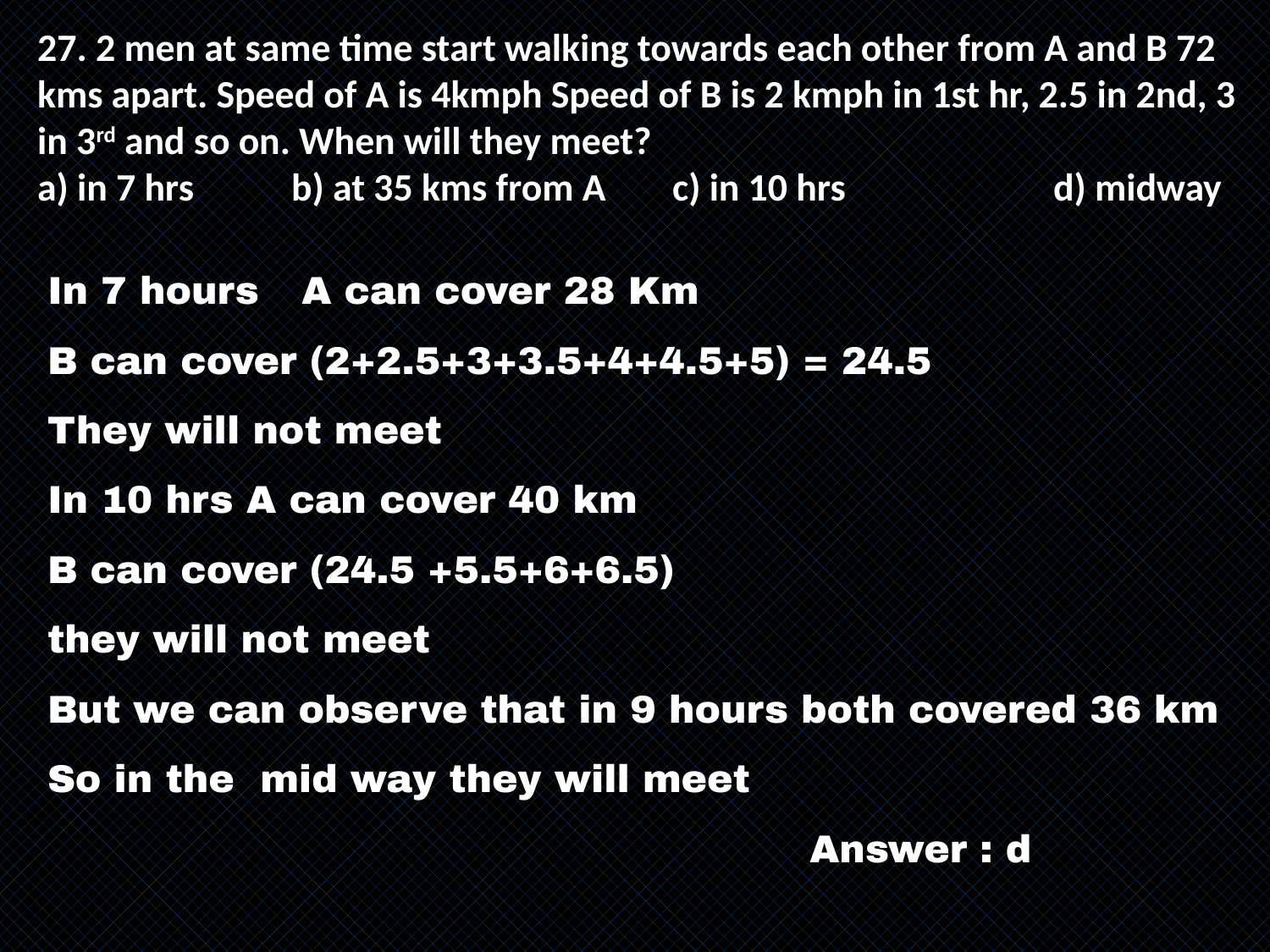

27. 2 men at same time start walking towards each other from A and B 72 kms apart. Speed of A is 4kmph Speed of B is 2 kmph in 1st hr, 2.5 in 2nd, 3 in 3rd and so on. When will they meet?
a) in 7 hrs	b) at 35 kms from A 	c) in 10 hrs		d) midway
In 7 hours	A can cover 28 Km
B can cover (2+2.5+3+3.5+4+4.5+5) = 24.5
They will not meet
In 10 hrs A can cover 40 km
B can cover (24.5 +5.5+6+6.5)
they will not meet
But we can observe that in 9 hours both covered 36 km
So in the  mid way they will meet
						Answer : d